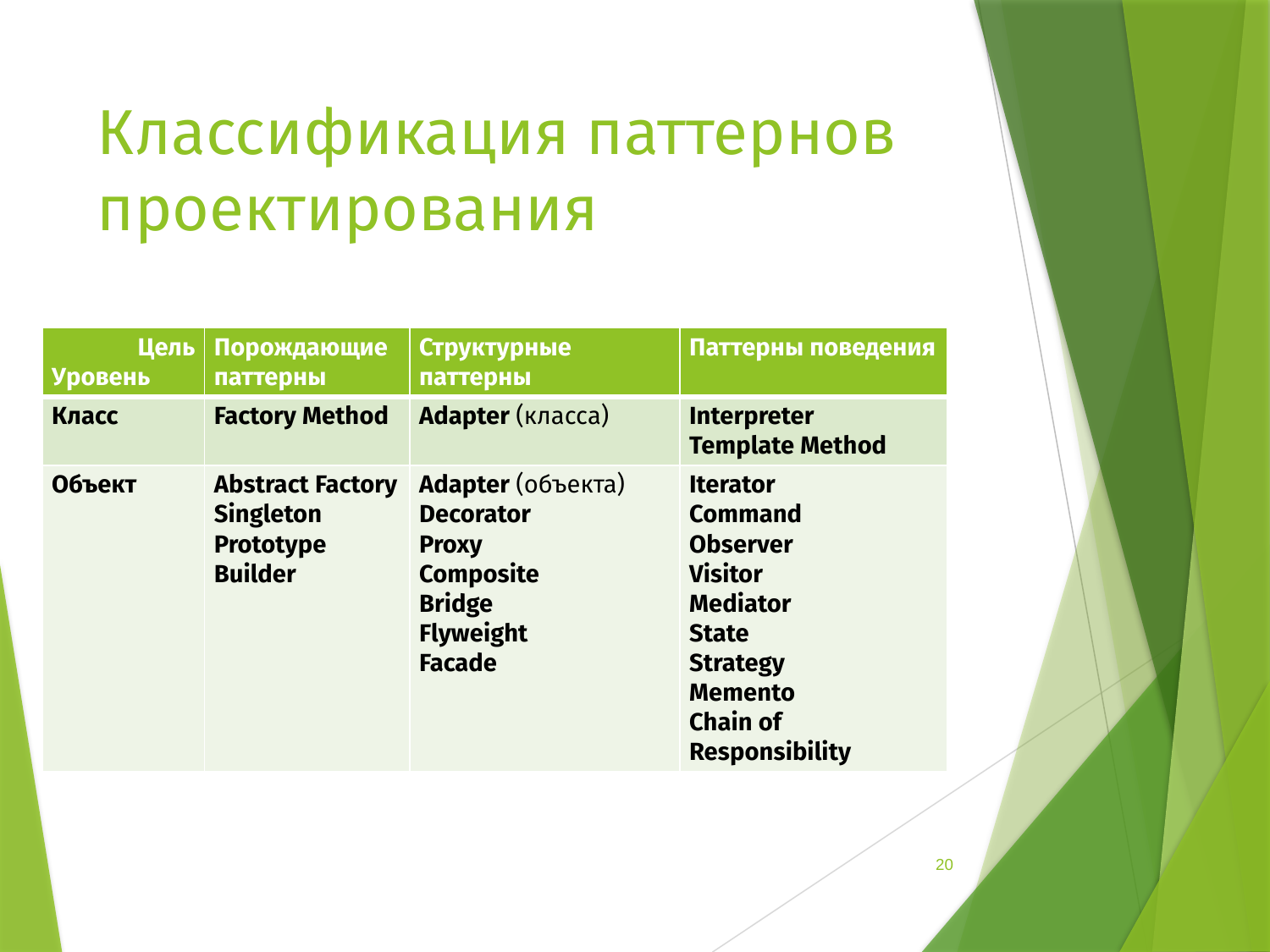

# Классификация паттернов проектирования
| Цель Уровень | Порождающие паттерны | Структурные паттерны | Паттерны поведения |
| --- | --- | --- | --- |
| Класс | Factory Method | Adapter (класса) | Interpreter Template Method |
| Объект | Abstract Factory Singleton Prototype Builder | Adapter (объекта) Decorator Proxy Composite Bridge Flyweight Facade | Iterator Command Observer Visitor Mediator State Strategy Memento Chain of Responsibility |
20